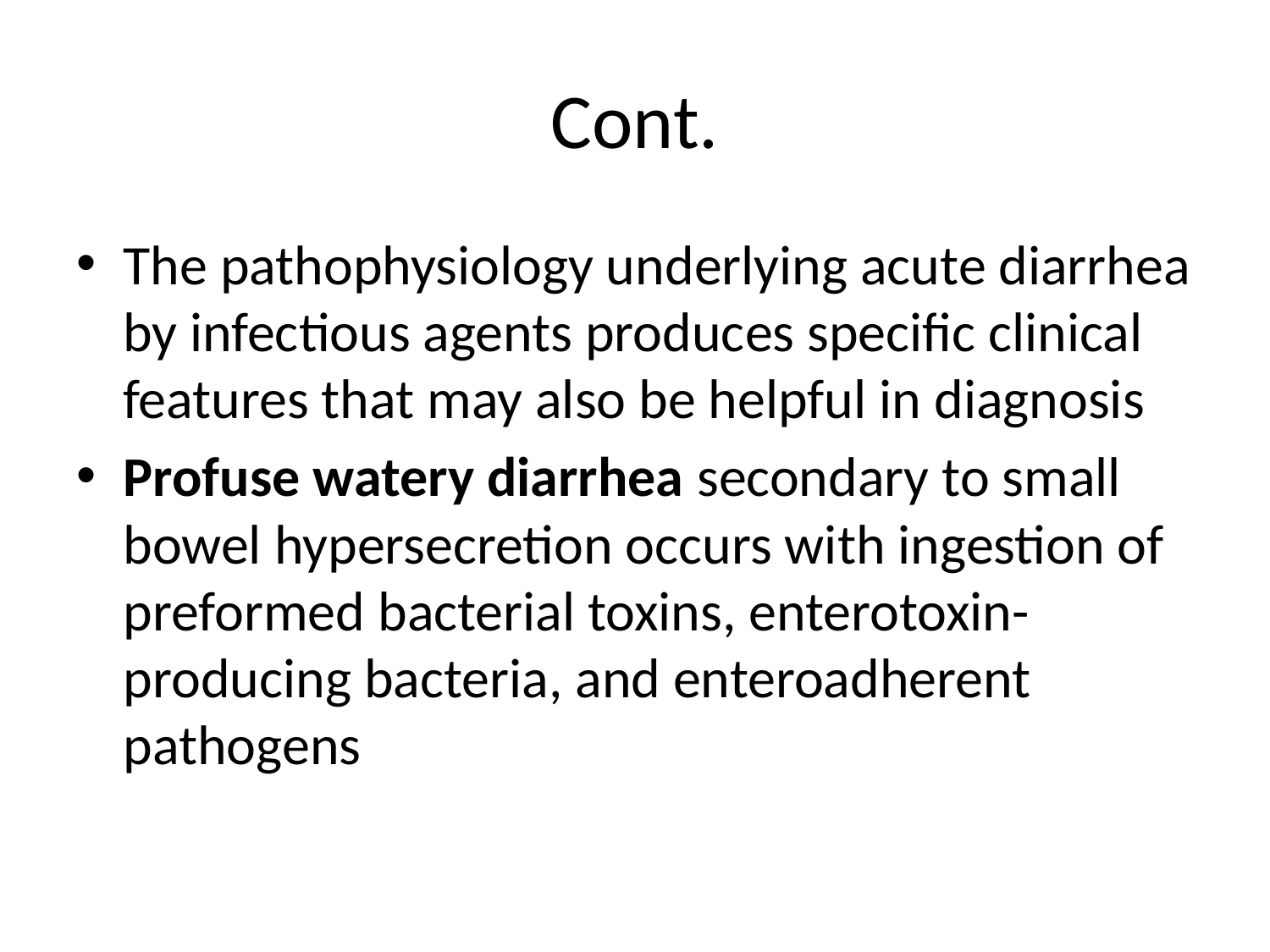

# Cont.
The pathophysiology underlying acute diarrhea by infectious agents produces specific clinical features that may also be helpful in diagnosis
Profuse watery diarrhea secondary to small bowel hypersecretion occurs with ingestion of preformed bacterial toxins, enterotoxin-producing bacteria, and enteroadherent pathogens